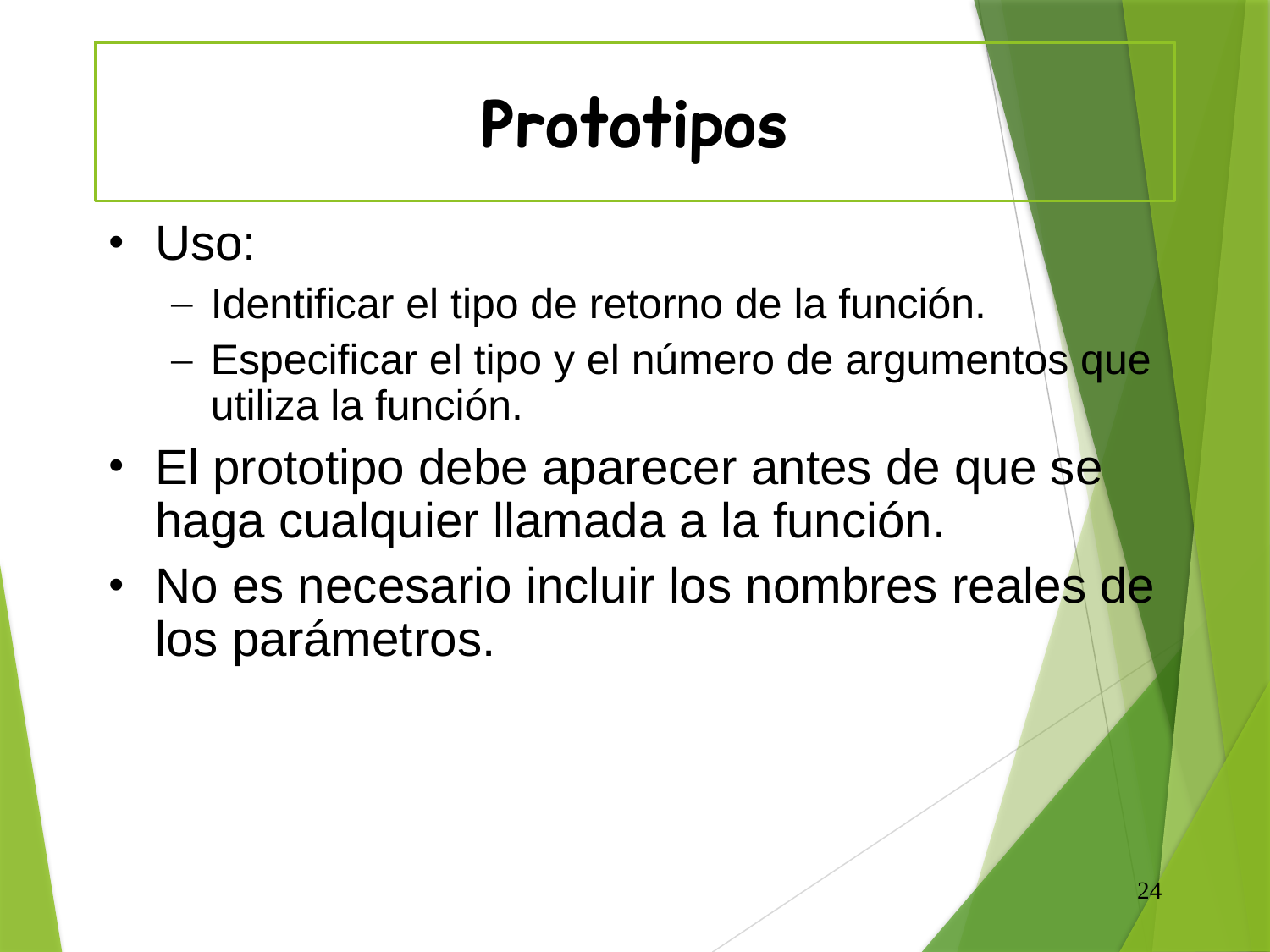

# Prototipos
Uso:
Identificar el tipo de retorno de la función.
Especificar el tipo y el número de argumentos que utiliza la función.
El prototipo debe aparecer antes de que se haga cualquier llamada a la función.
No es necesario incluir los nombres reales de los parámetros.
24